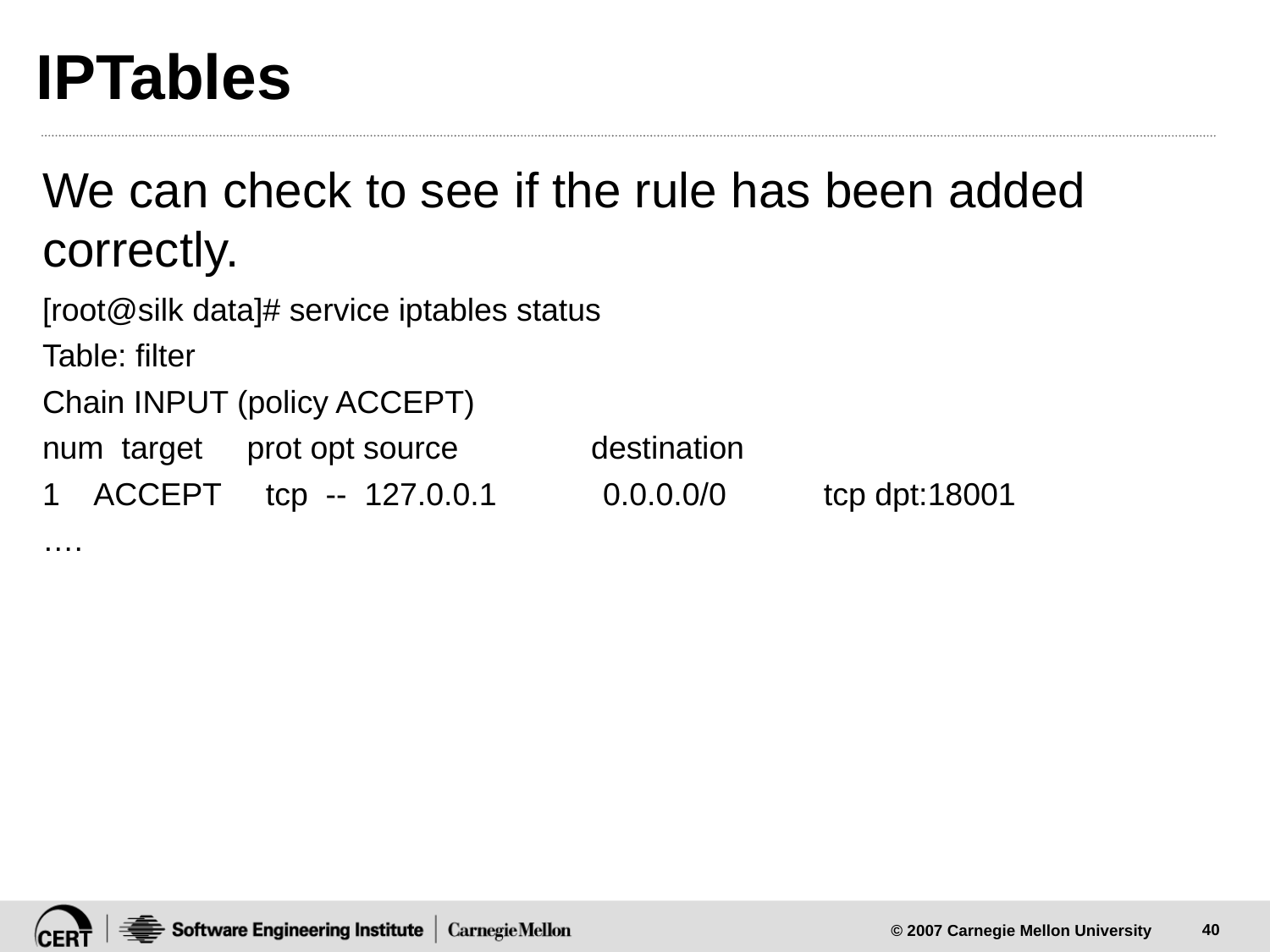

# IPTables
We can check to see if the rule has been added correctly.
[root@silk data]# service iptables status
Table: filter
Chain INPUT (policy ACCEPT)
num  target     prot opt source               destination
1    ACCEPT     tcp  --  127.0.0.1            0.0.0.0/0           tcp dpt:18001
….